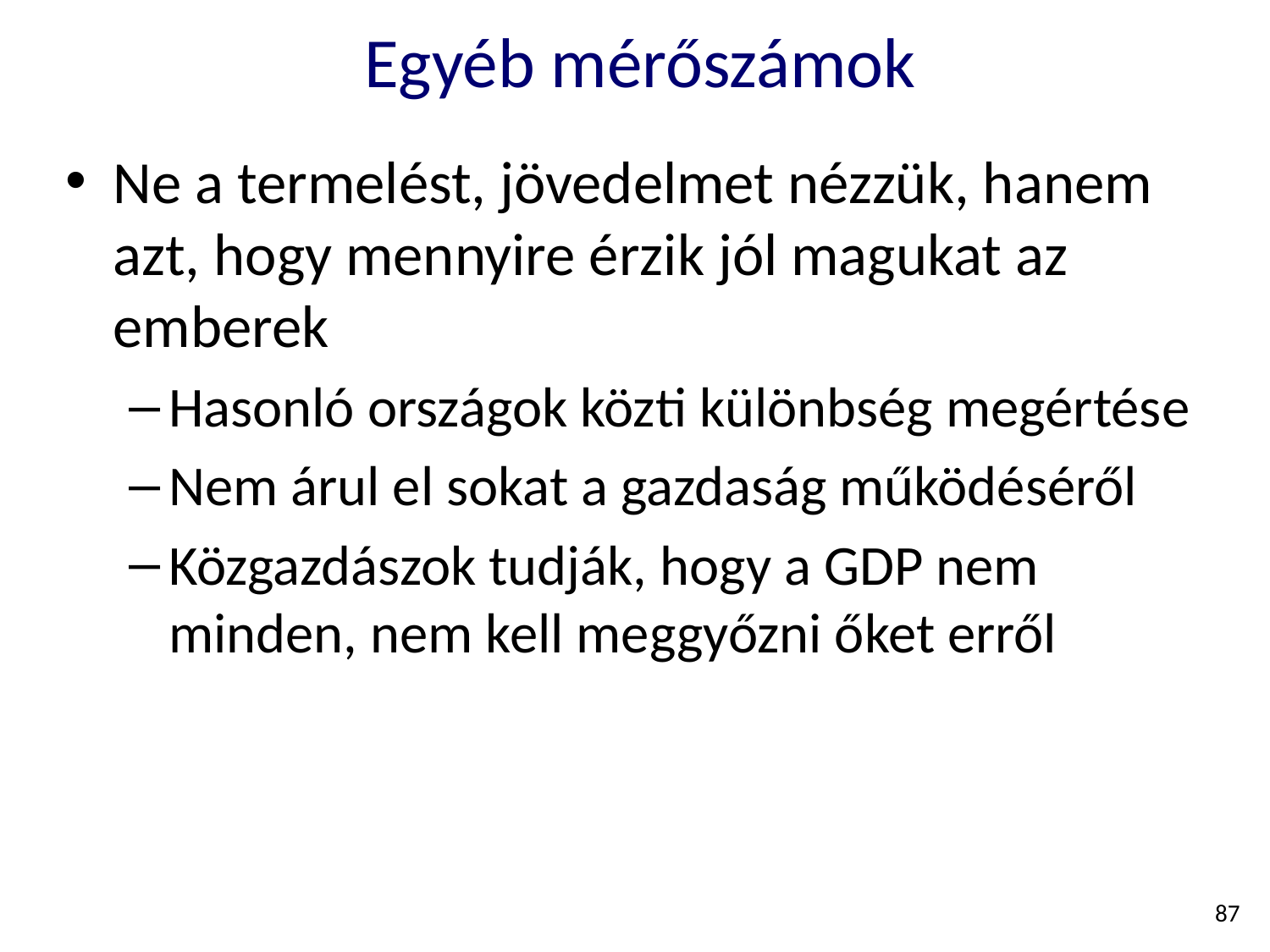

# Egyéb mérőszámok
Ne a termelést, jövedelmet nézzük, hanem azt, hogy mennyire érzik jól magukat az emberek
Hasonló országok közti különbség megértése
Nem árul el sokat a gazdaság működéséről
Közgazdászok tudják, hogy a GDP nem minden, nem kell meggyőzni őket erről

87